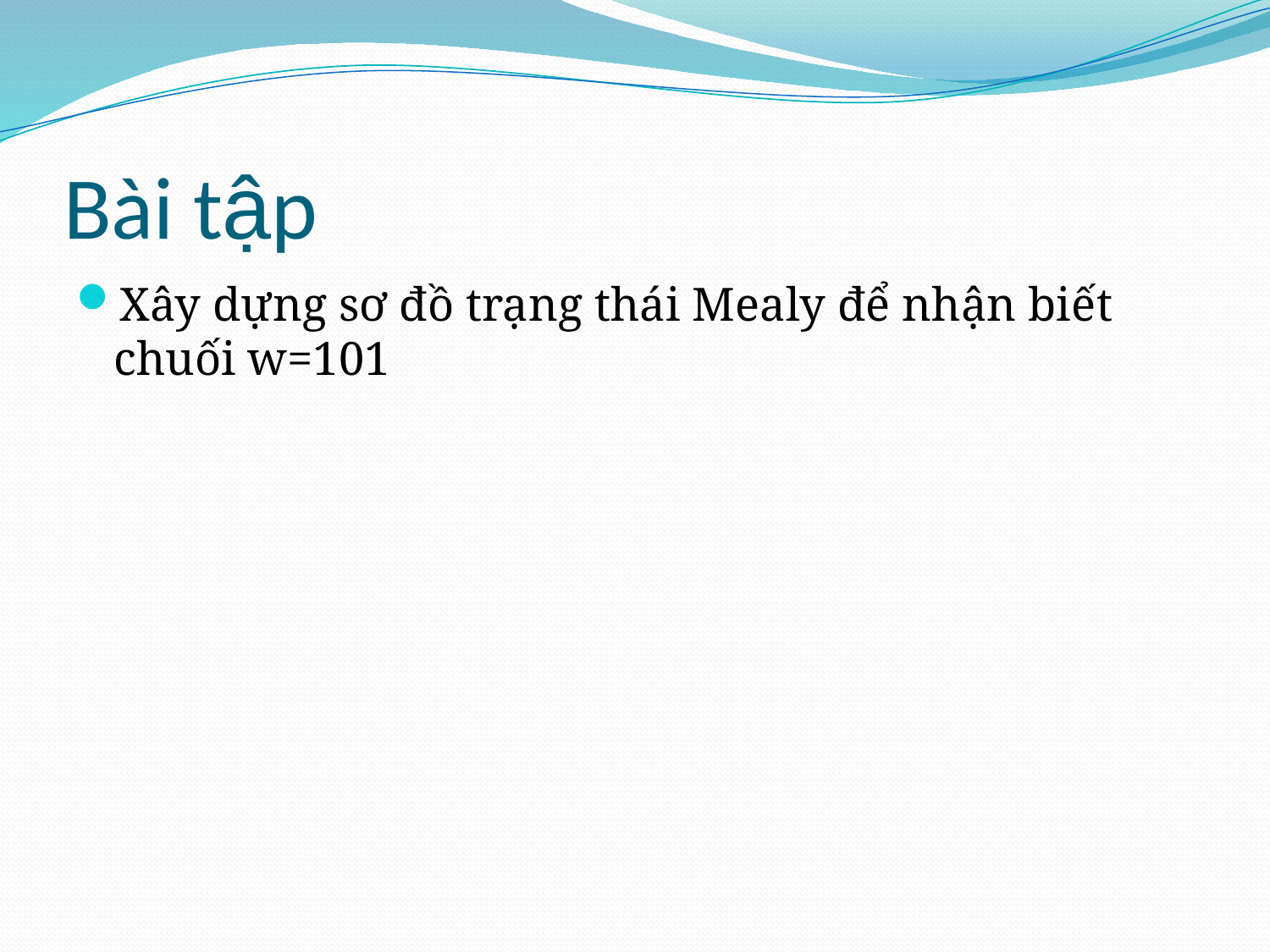

# Bài tập
Xây dựng sơ đồ trạng thái Mealy để nhận biết chuối w=101